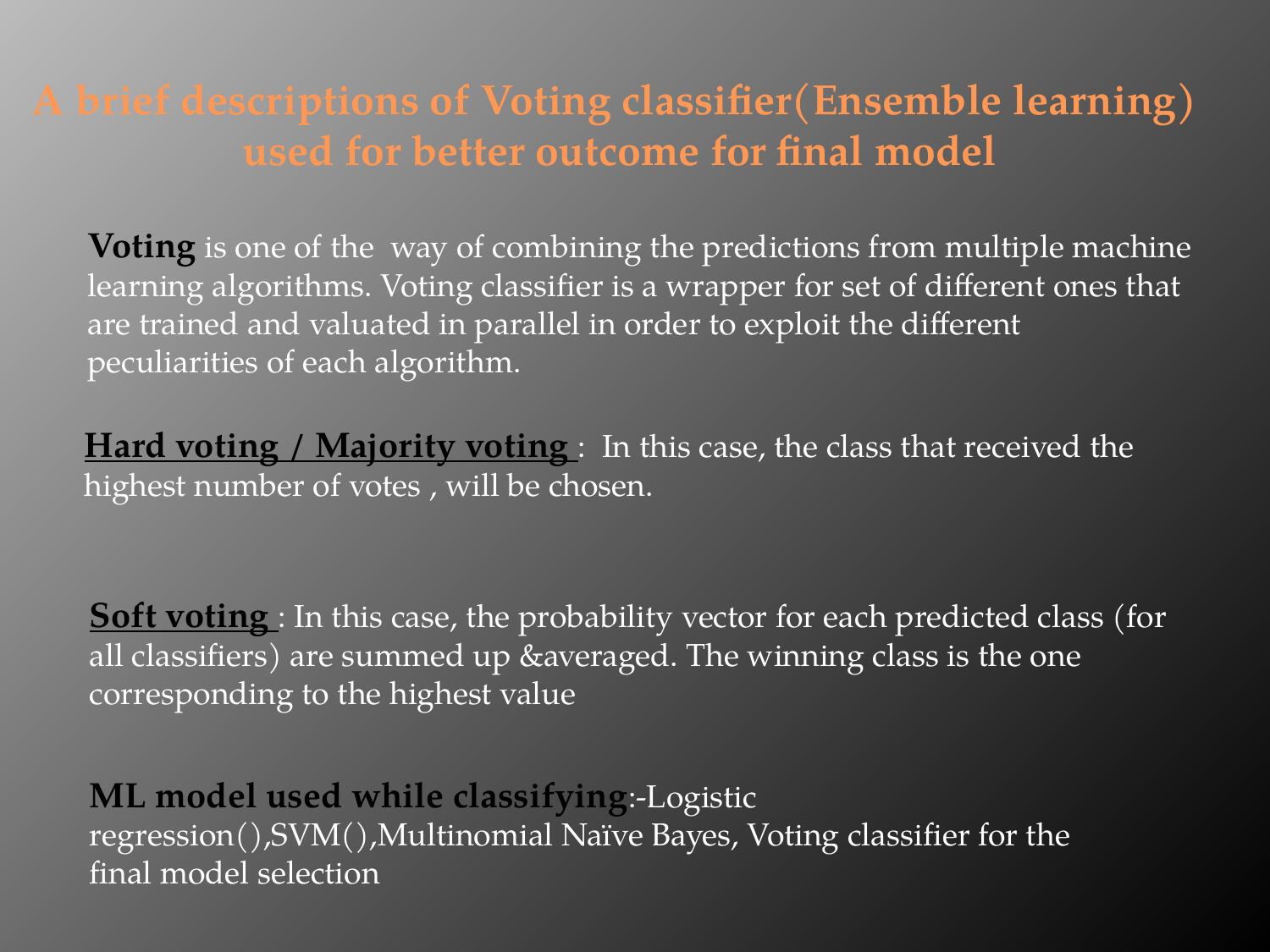

A brief descriptions of Voting classifier(Ensemble learning)
 used for better outcome for final model

Voting is one of the  way of combining the predictions from multiple machine learning algorithms. Voting classifier is a wrapper for set of different ones that are trained and valuated in parallel in order to exploit the different peculiarities of each algorithm.
Hard voting / Majority voting :  In this case, the class that received the highest number of votes , will be chosen.
Soft voting : In this case, the probability vector for each predicted class (for all classifiers) are summed up &averaged. The winning class is the one corresponding to the highest value
ML model used while classifying:-Logistic regression(),SVM(),Multinomial Naïve Bayes, Voting classifier for the final model selection